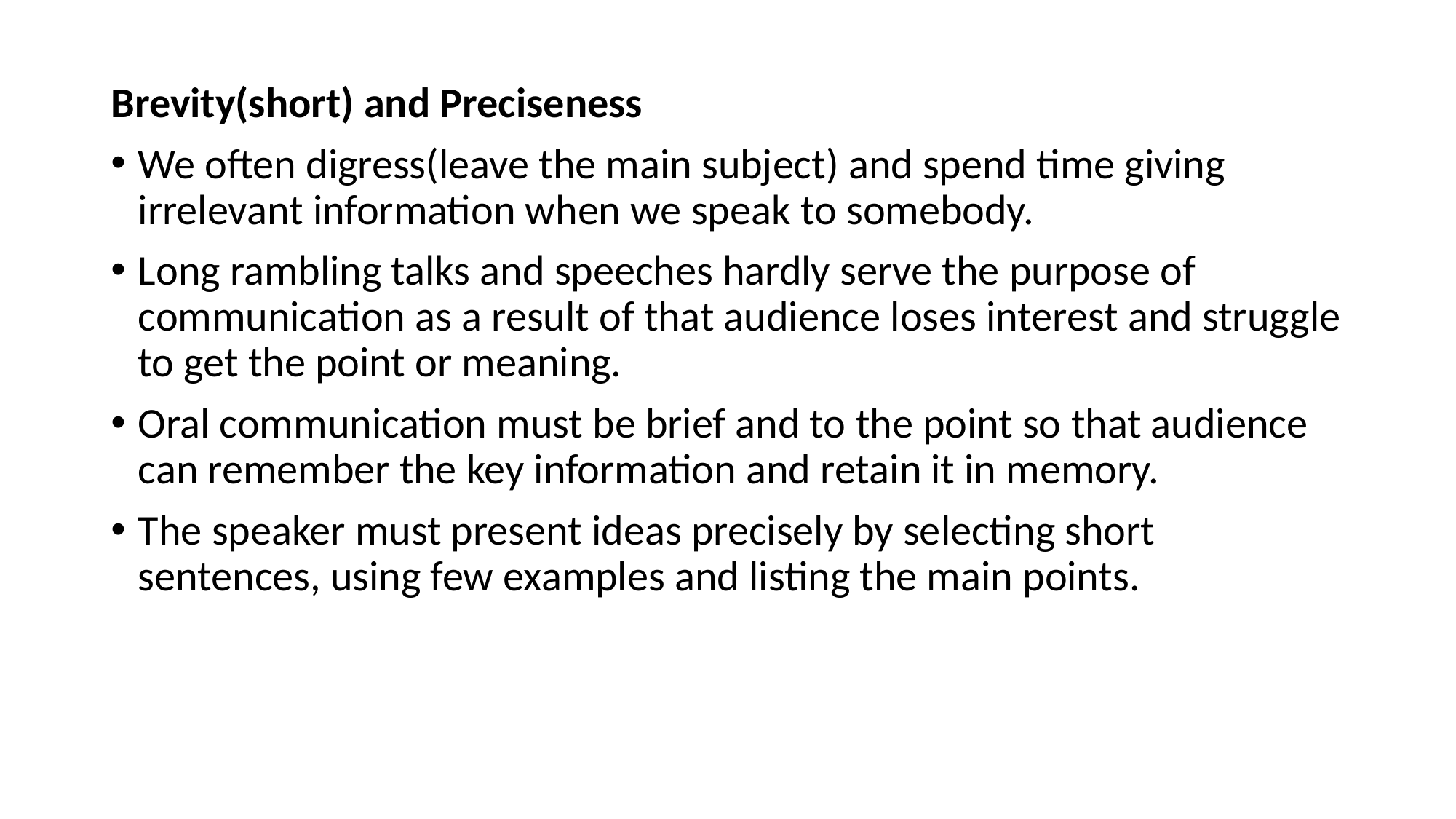

Brevity(short) and Preciseness
We often digress(leave the main subject) and spend time giving irrelevant information when we speak to somebody.
Long rambling talks and speeches hardly serve the purpose of communication as a result of that audience loses interest and struggle to get the point or meaning.
Oral communication must be brief and to the point so that audience can remember the key information and retain it in memory.
The speaker must present ideas precisely by selecting short sentences, using few examples and listing the main points.